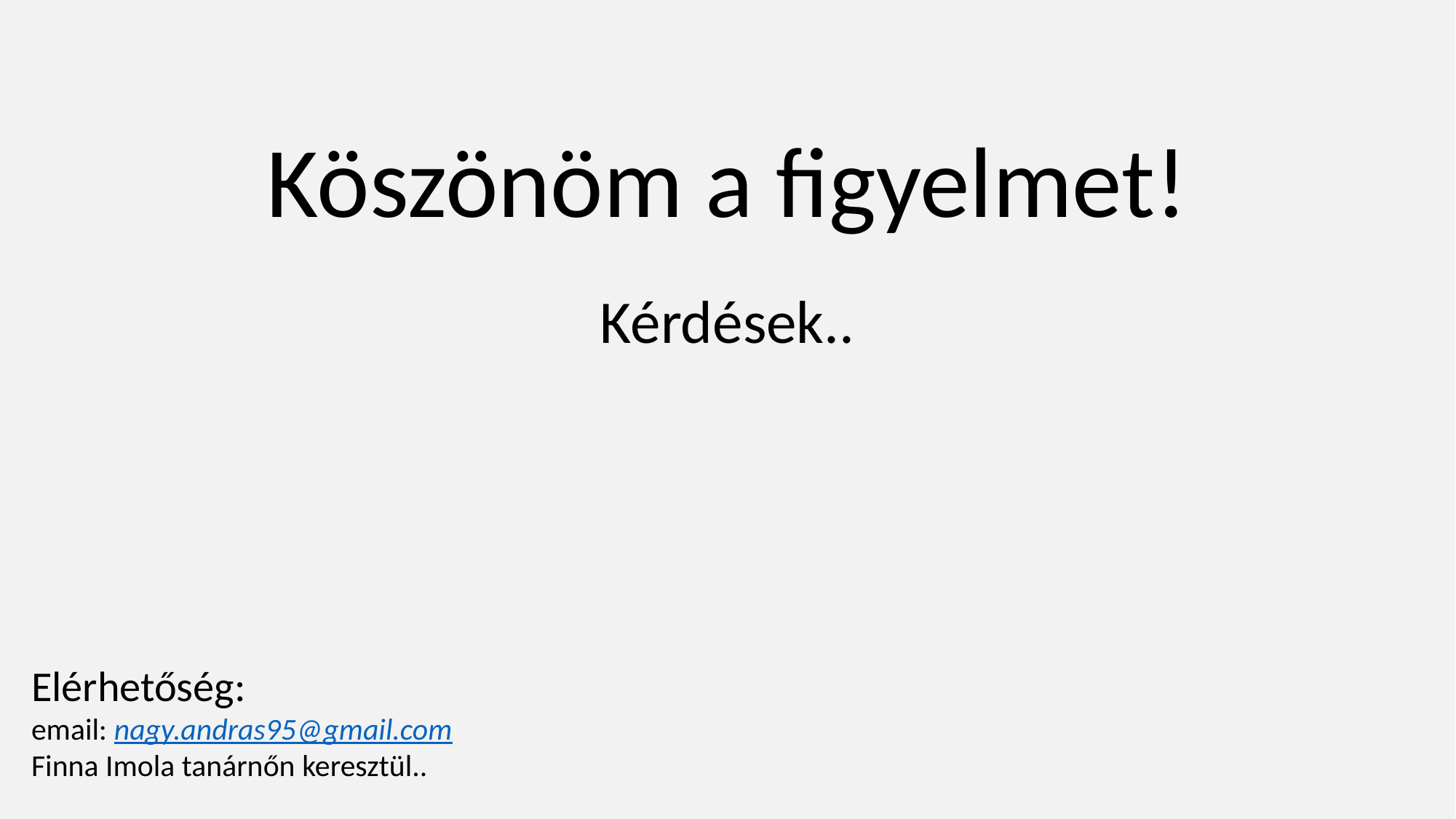

# Köszönöm a figyelmet!
Kérdések..
Elérhetőség:
email: nagy.andras95@gmail.com
Finna Imola tanárnőn keresztül..